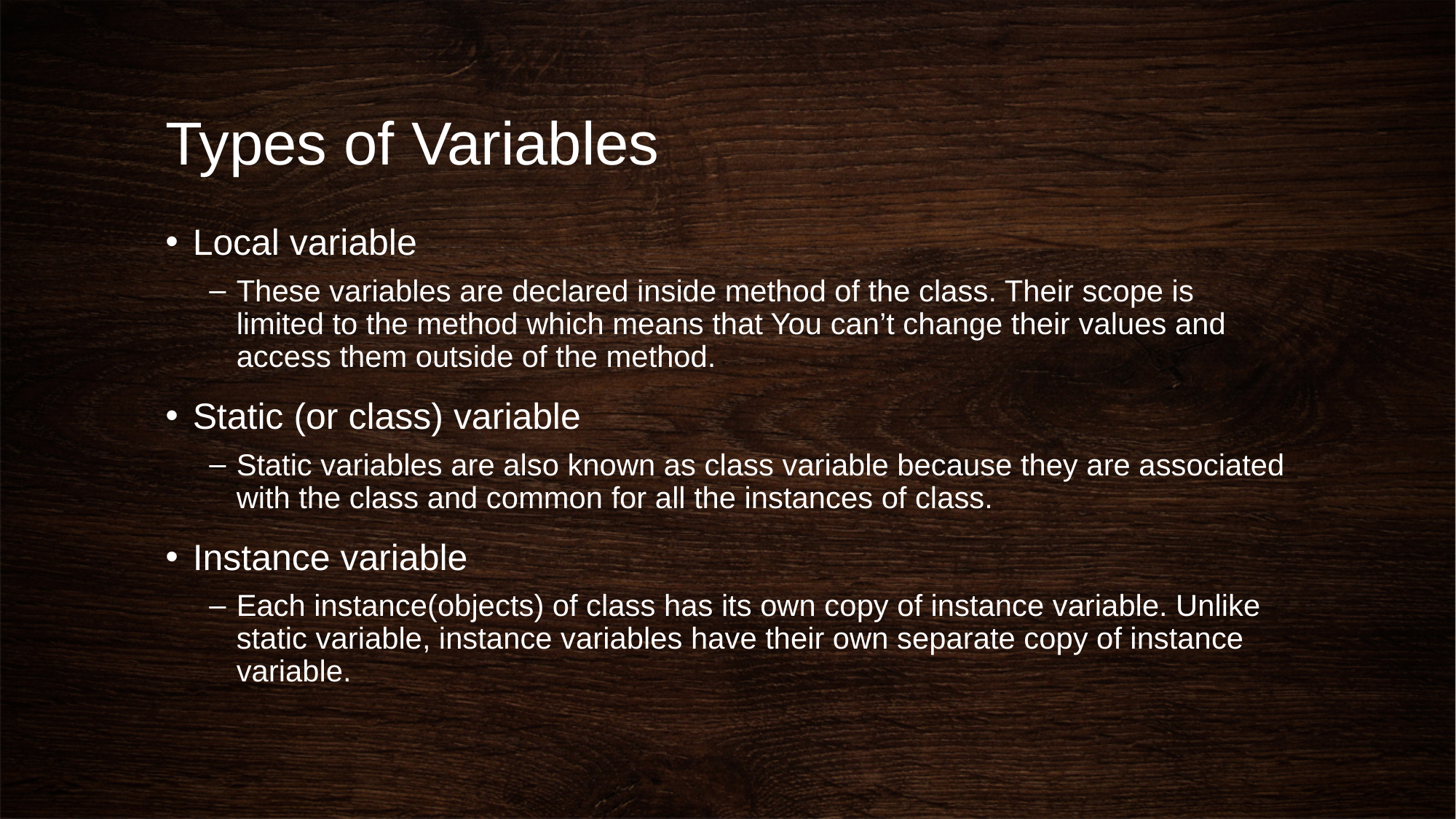

# Types of Variables
Local variable
These variables are declared inside method of the class. Their scope is limited to the method which means that You can’t change their values and access them outside of the method.
Static (or class) variable
Static variables are also known as class variable because they are associated with the class and common for all the instances of class.
Instance variable
Each instance(objects) of class has its own copy of instance variable. Unlike static variable, instance variables have their own separate copy of instance variable.